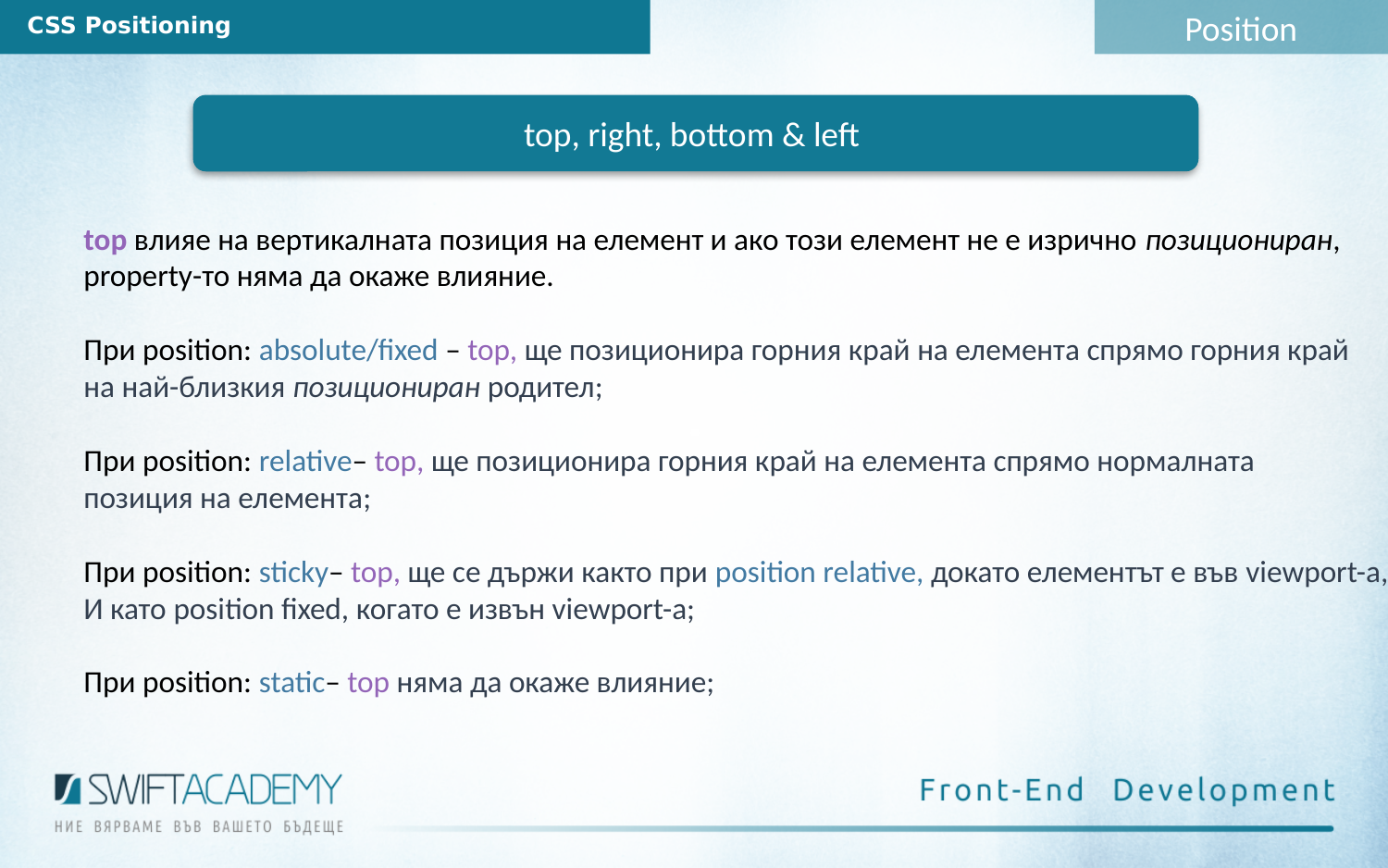

Position
CSS Positioning
top, right, bottom & left
top влияе на вертикалната позиция на елемент и ако този елемент не е изрично позициониран,
property-то няма да окаже влияние.

При position: absolute/fixed – top, ще позиционира горния край на елемента спрямо горния край
на най-близкия позициониран родител;

При position: relative– top, ще позиционира горния край на елемента спрямо нормалната
позиция на елемента;

При position: sticky– top, ще се държи както при position relative, докато елементът е във viewport-a,
И като position fixed, когато е извън viewport-a;

При position: static– top няма да окаже влияние;